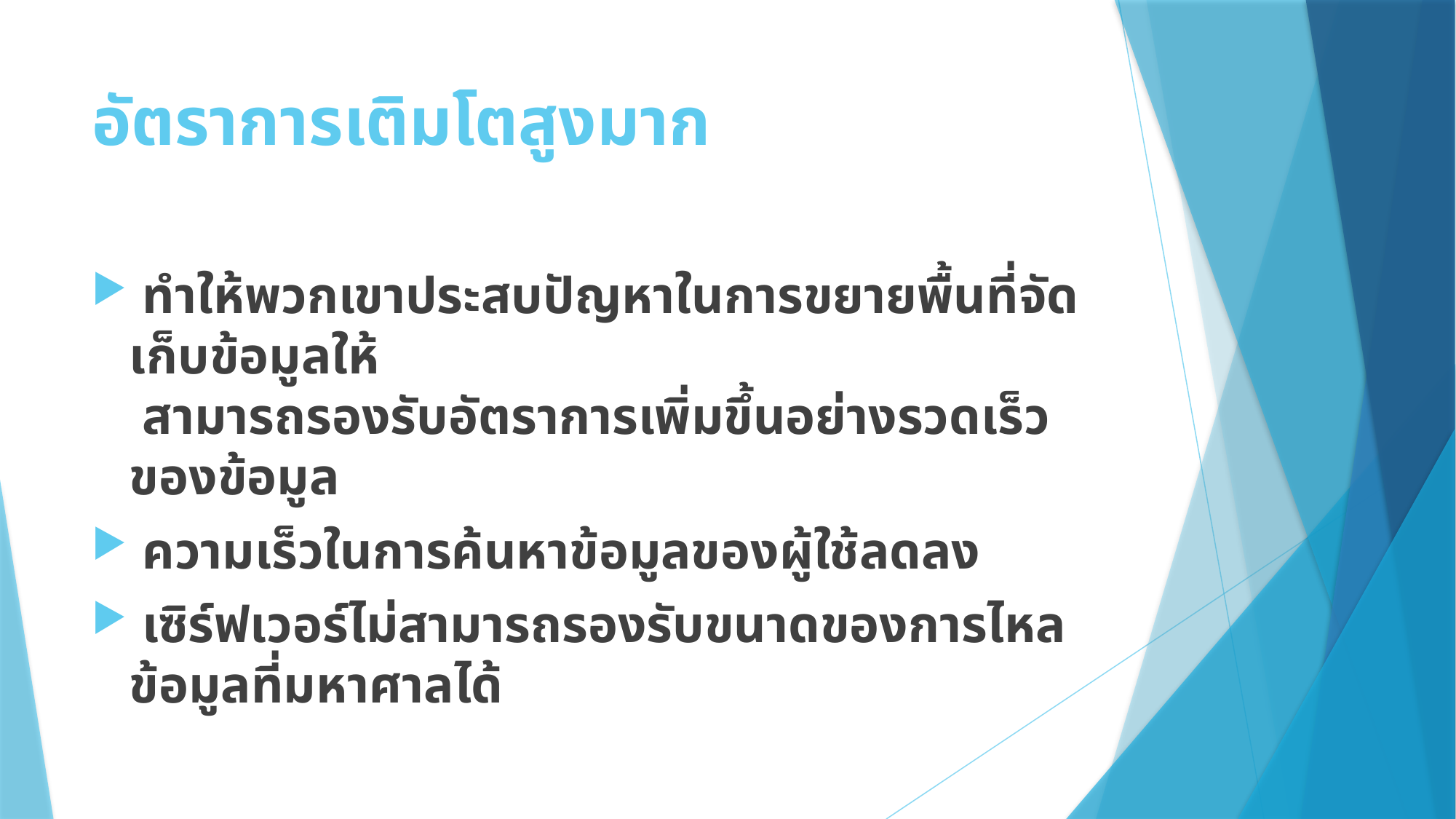

# อัตราการเติมโตสูงมาก
 ทำให้พวกเขาประสบปัญหาในการขยายพื้นที่จัดเก็บข้อมูลให้
 สามารถรองรับอัตราการเพิ่มขึ้นอย่างรวดเร็วของข้อมูล
 ความเร็วในการค้นหาข้อมูลของผู้ใช้ลดลง
 เซิร์ฟเวอร์ไม่สามารถรองรับขนาดของการไหลข้อมูลที่มหาศาลได้